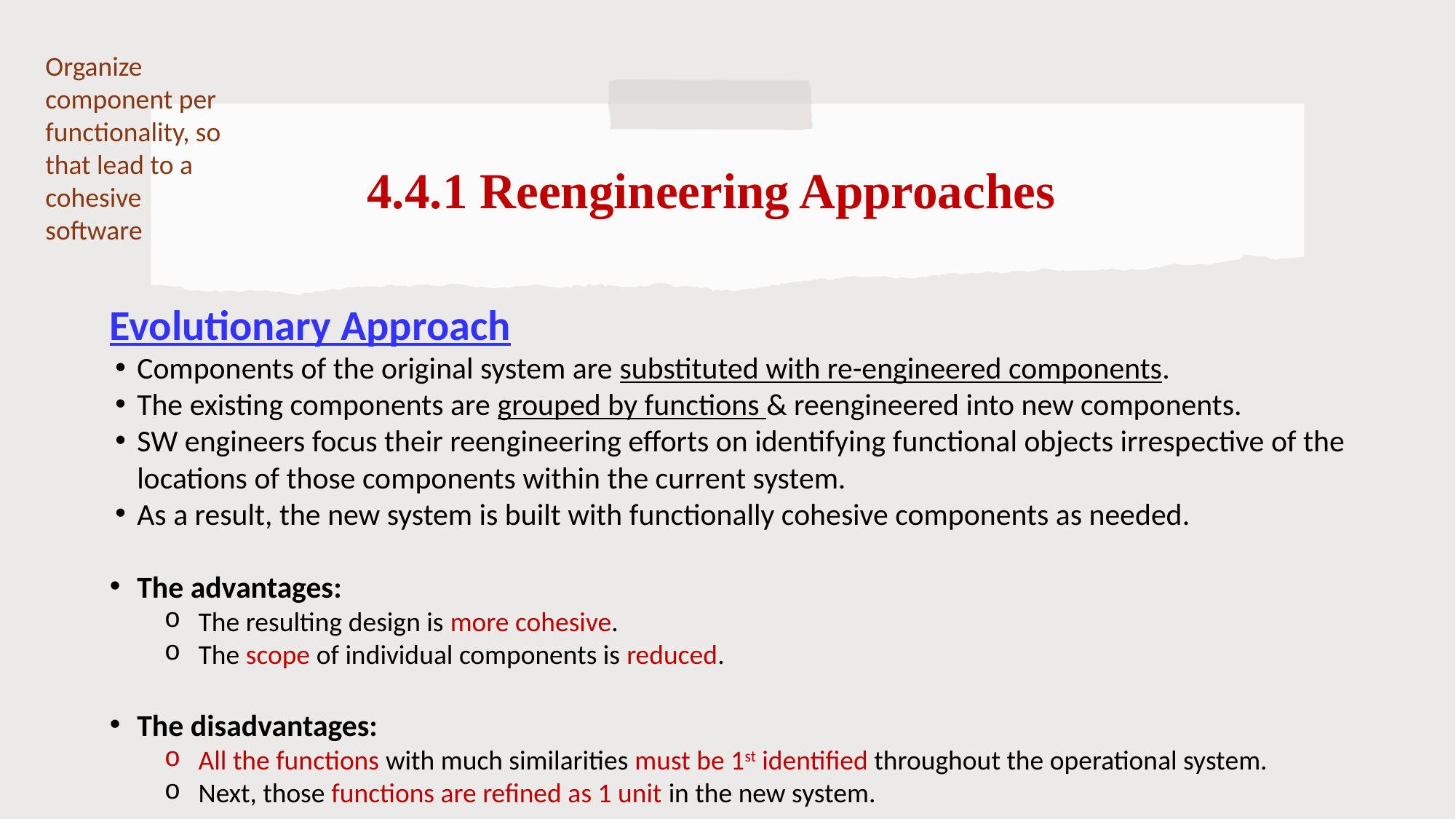

Organize component per functionality, so that lead to a cohesive software

4.4.1 Reengineering Approaches
Evolutionary Approach
Components of the original system are substituted with re-engineered components.
The existing components are grouped by functions & reengineered into new components.
SW engineers focus their reengineering efforts on identifying functional objects irrespective of the locations of those components within the current system.
As a result, the new system is built with functionally cohesive components as needed.

The advantages:
The resulting design is more cohesive.
The scope of individual components is reduced.

The disadvantages:
All the functions with much similarities must be 1st identified throughout the operational system.
Next, those functions are refined as 1 unit in the new system.